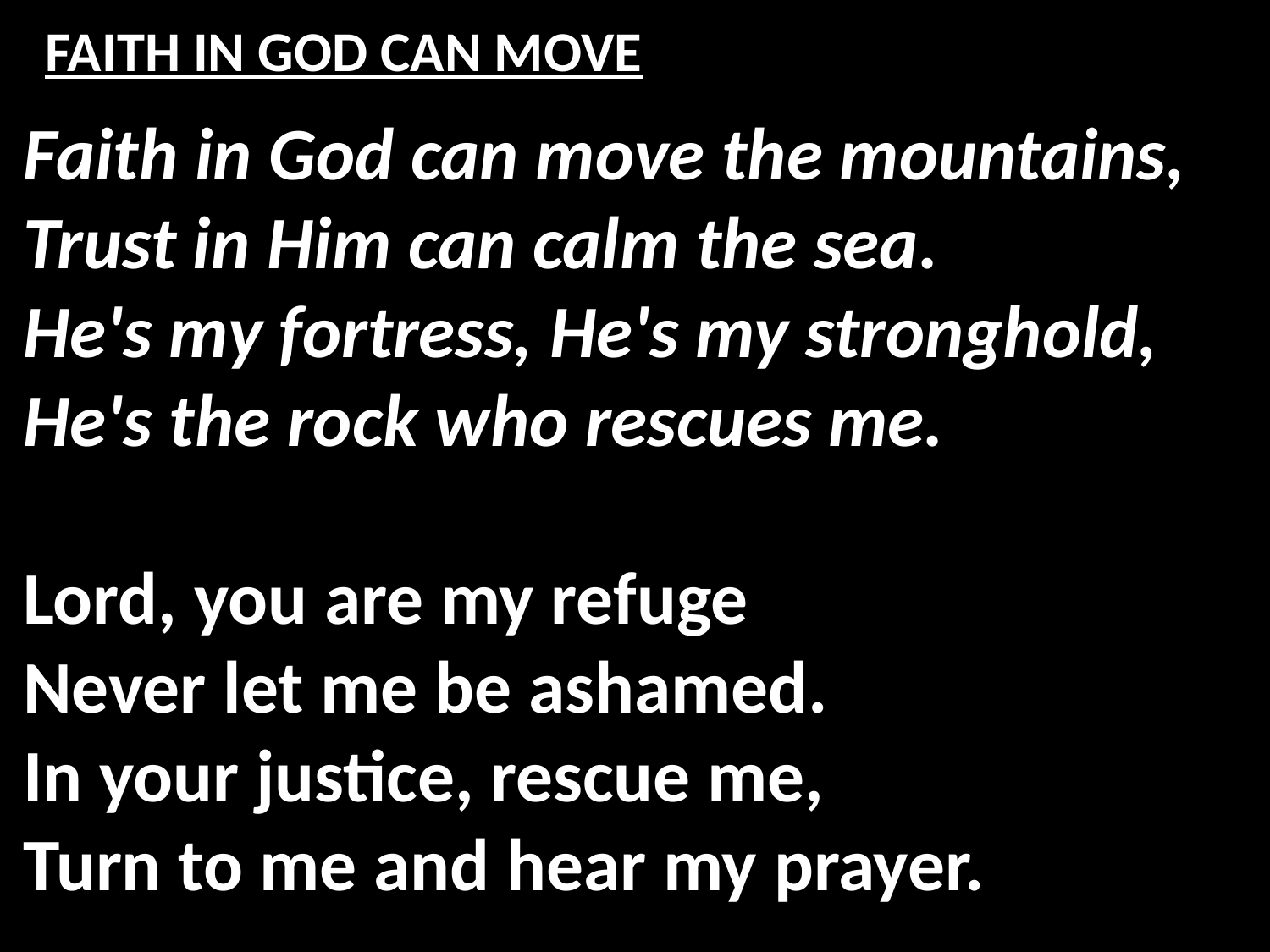

# FAITH IN GOD CAN MOVE
Faith in God can move the mountains,
Trust in Him can calm the sea.
He's my fortress, He's my stronghold,
He's the rock who rescues me.

Lord, you are my refuge
Never let me be ashamed.
In your justice, rescue me,
Turn to me and hear my prayer.